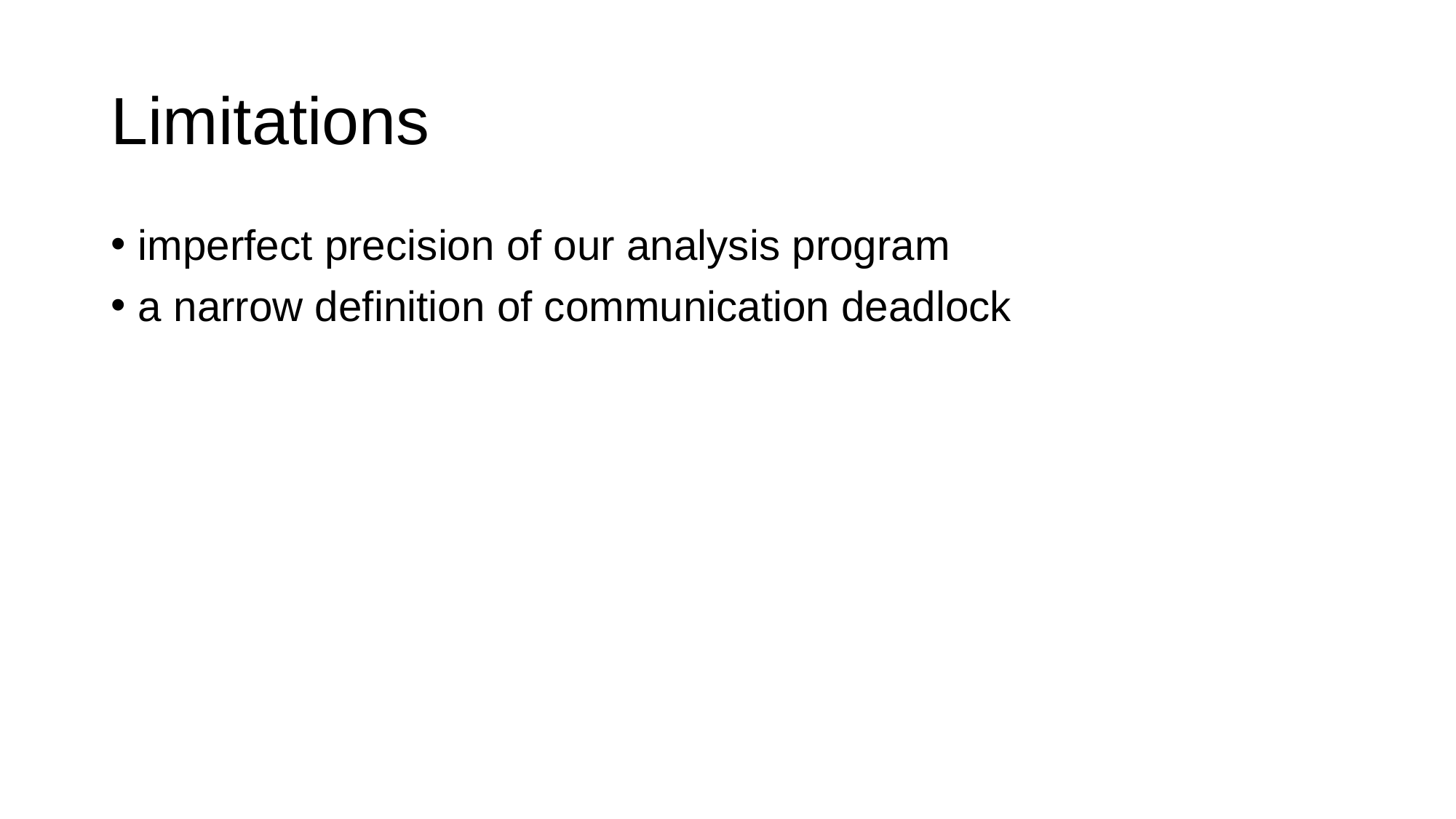

# Limitations
imperfect precision of our analysis program
a narrow definition of communication deadlock